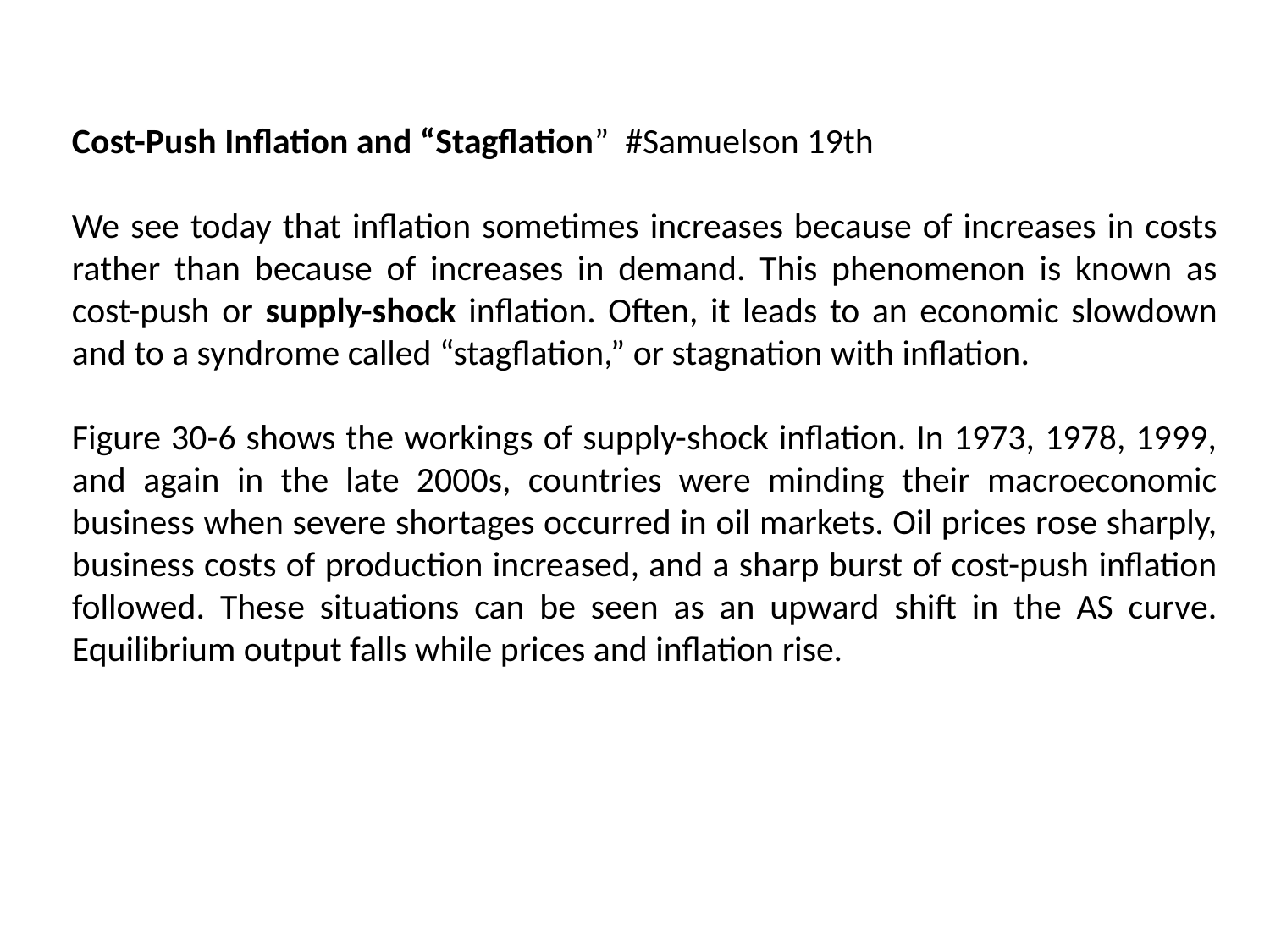

Cost-Push Inflation and “Stagflation”  #Samuelson 19th

We see today that inflation sometimes increases because of increases in costs rather than because of increases in demand. This phenomenon is known as cost-push or supply-shock inflation. Often, it leads to an economic slowdown and to a syndrome called “stagflation,” or stagnation with inflation.

Figure 30-6 shows the workings of supply-shock inflation. In 1973, 1978, 1999, and again in the late 2000s, countries were minding their macroeconomic business when severe shortages occurred in oil markets. Oil prices rose sharply, business costs of production increased, and a sharp burst of cost-push inflation followed. These situations can be seen as an upward shift in the AS curve. Equilibrium output falls while prices and inflation rise.